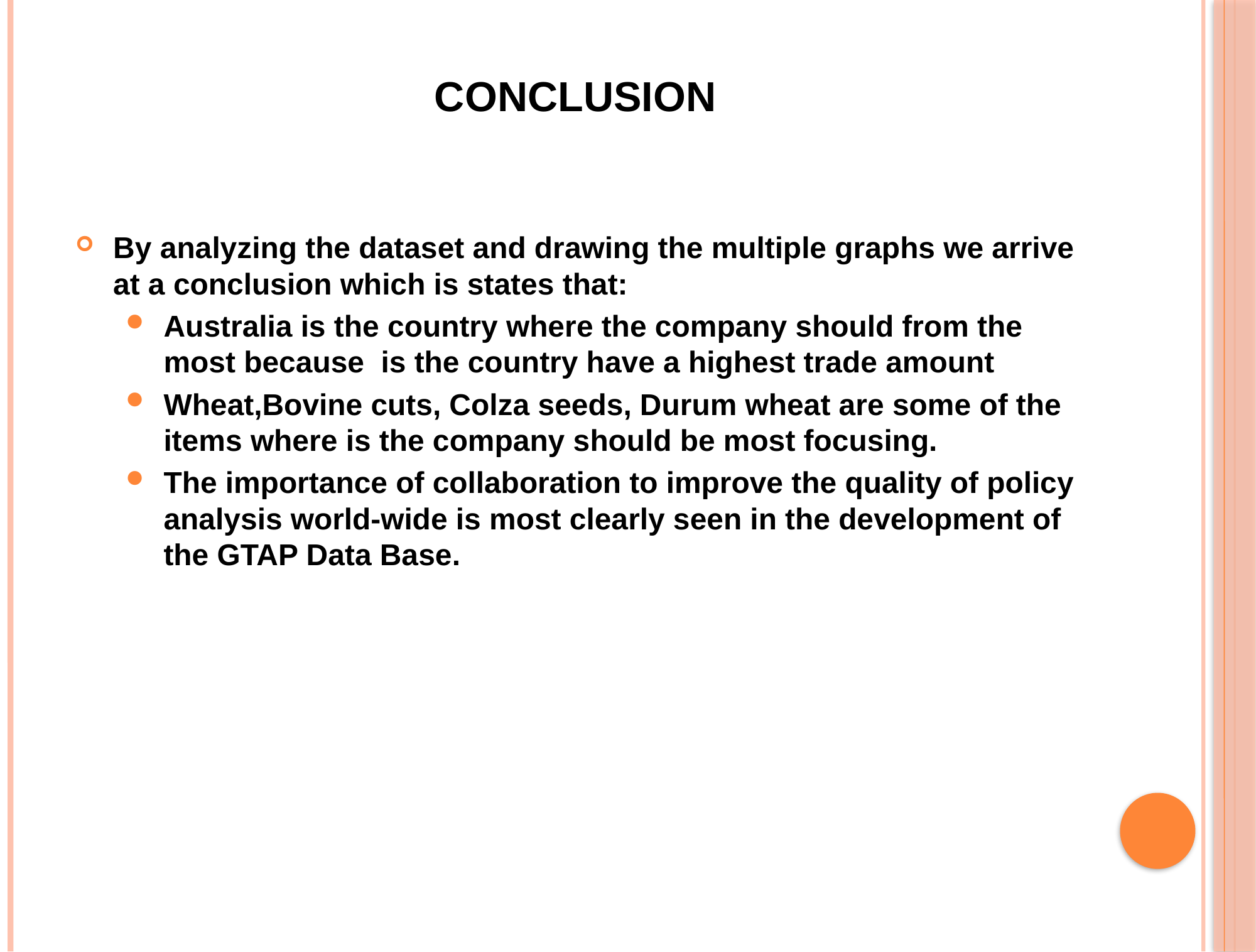

# Conclusion
By analyzing the dataset and drawing the multiple graphs we arrive at a conclusion which is states that:
Australia is the country where the company should from the most because  is the country have a highest trade amount
Wheat,Bovine cuts, Colza seeds, Durum wheat are some of the items where is the company should be most focusing.
The importance of collaboration to improve the quality of policy analysis world-wide is most clearly seen in the development of the GTAP Data Base.